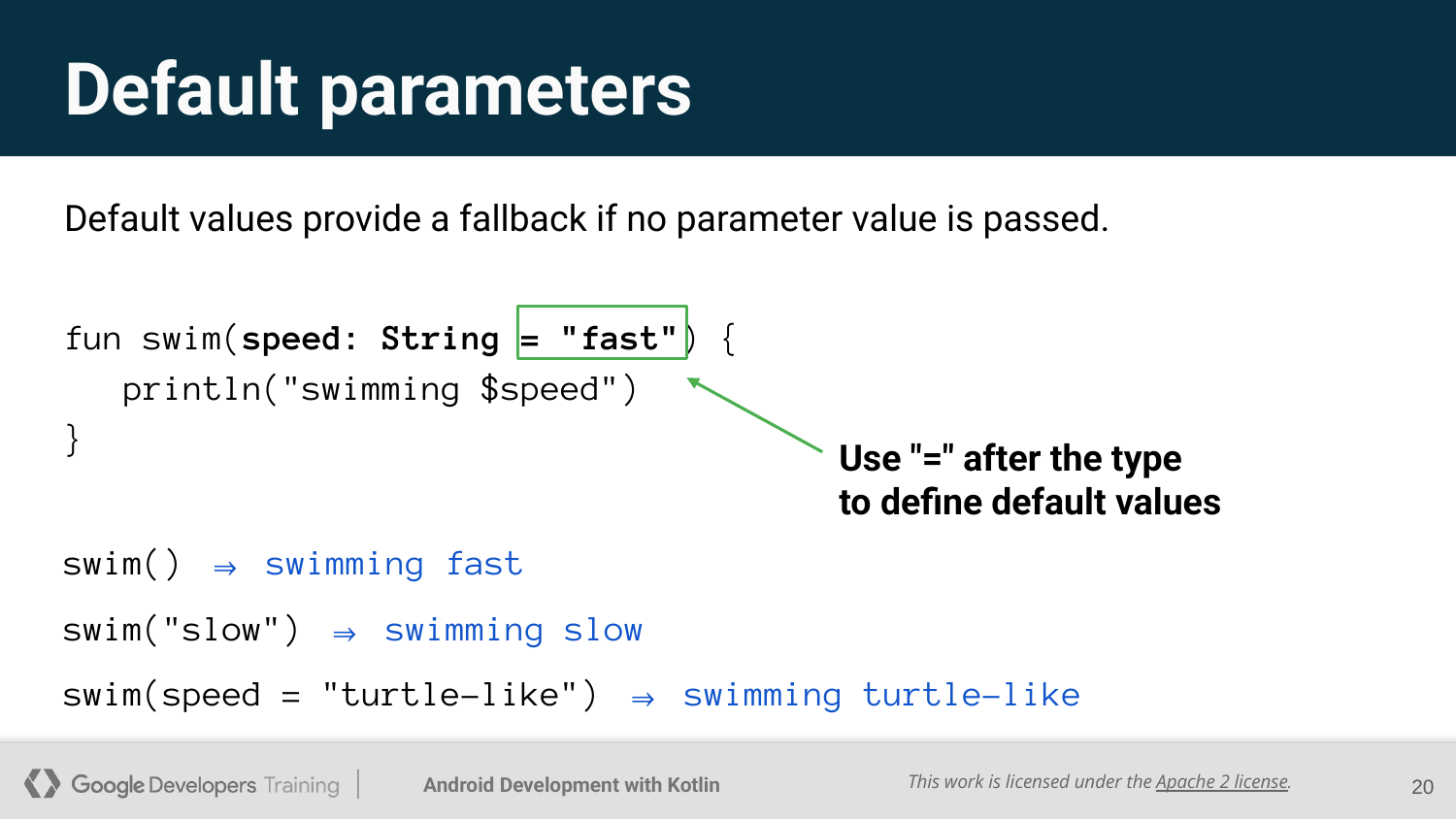

# Default parameters
Default values provide a fallback if no parameter value is passed.
fun swim(speed: String = "fast") {
   println("swimming $speed")
}

Use "=" after the type
to define default values
swim() ⇒ swimming fast
swim("slow") ⇒ swimming slow
swim(speed = "turtle-like") ⇒ swimming turtle-like
20